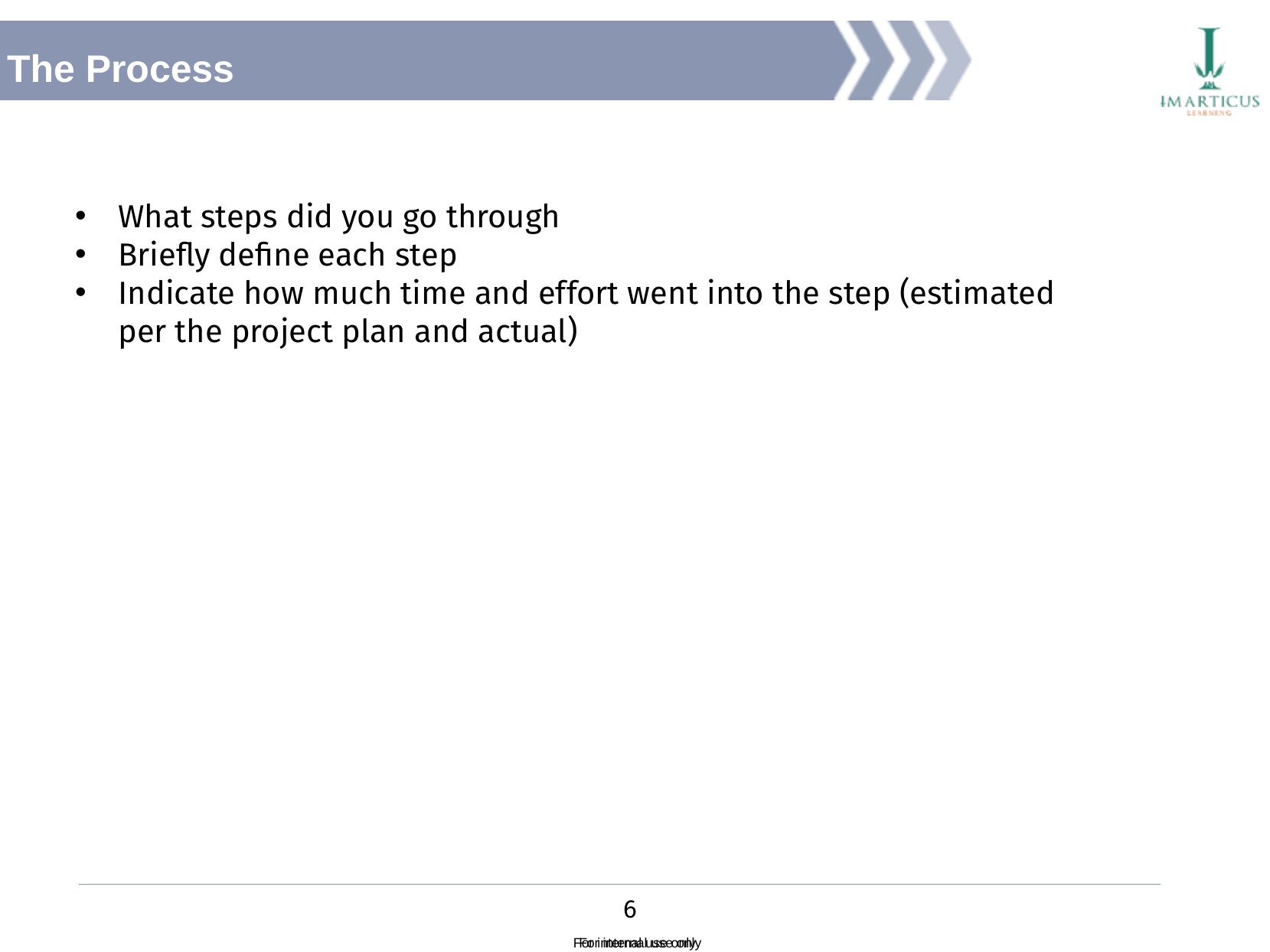

The Process
What steps did you go through
Briefly define each step
Indicate how much time and effort went into the step (estimated per the project plan and actual)